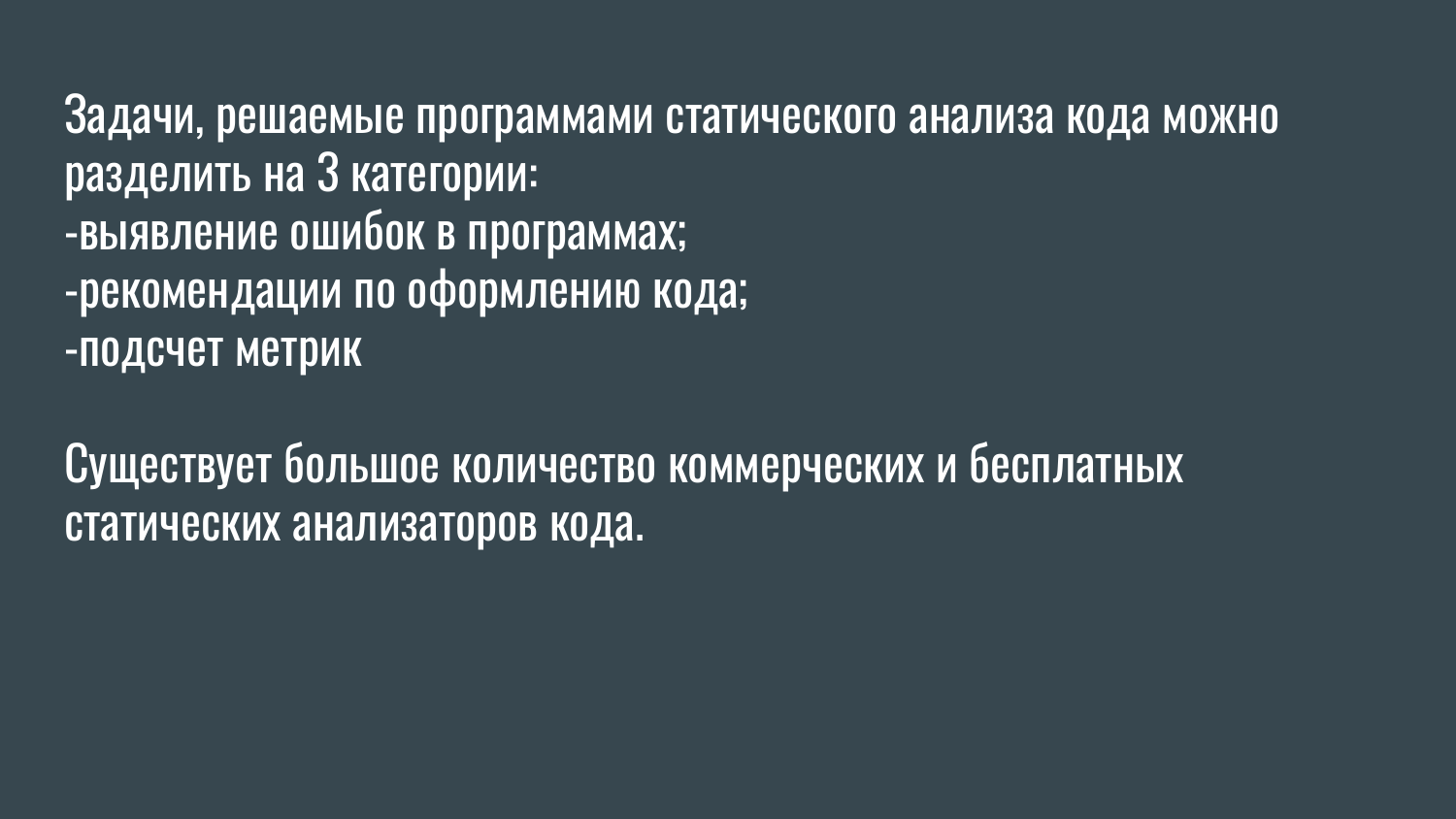

# Задачи, решаемые программами статического анализа кода можно разделить на 3 категории:
-выявление ошибок в программах;
-рекомендации по оформлению кода;
-подсчет метрик

Существует большое количество коммерческих и бесплатных статических анализаторов кода.